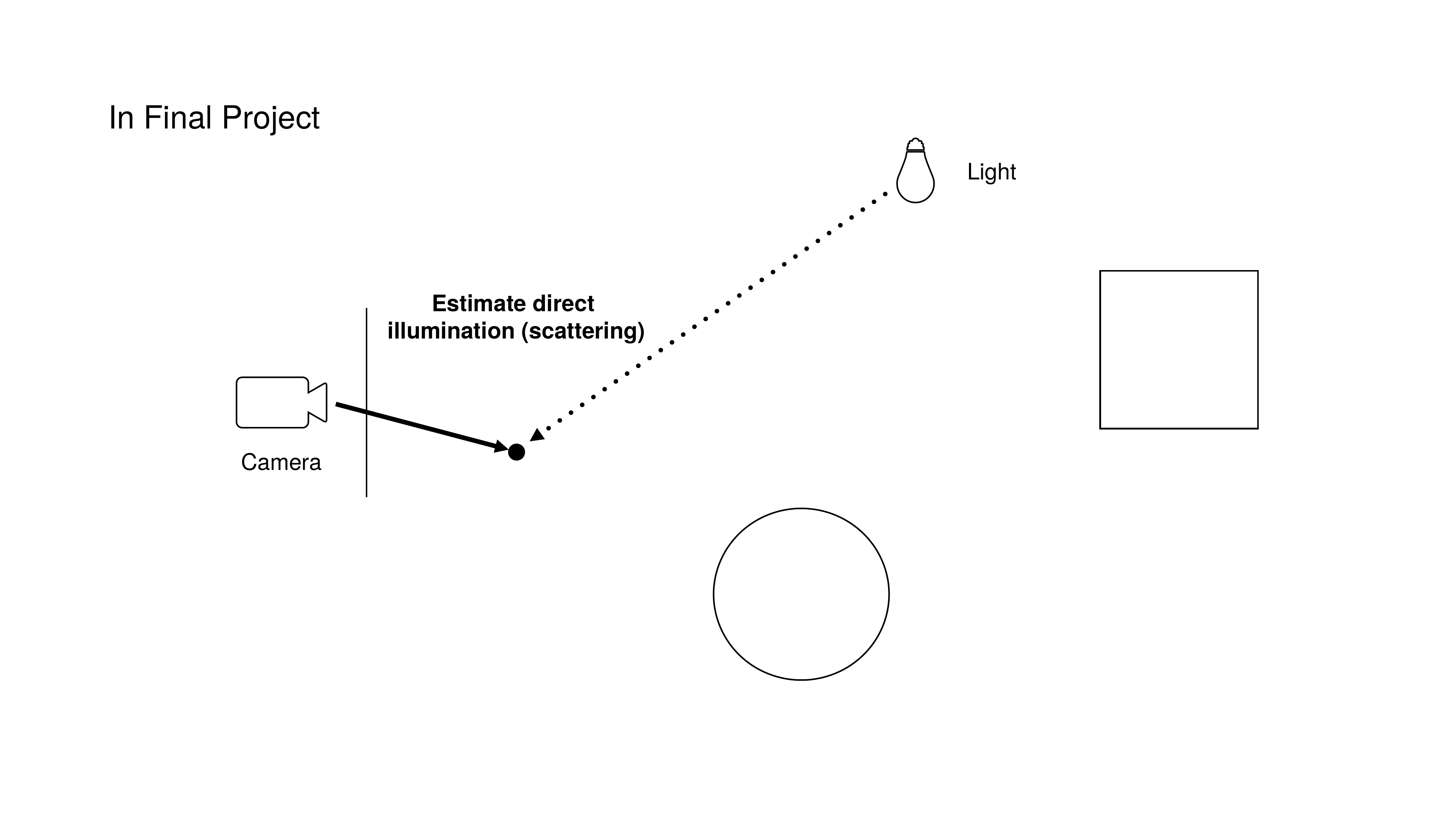

10
In Final Project

Light

Estimate direct
illumination (scattering)

Camera